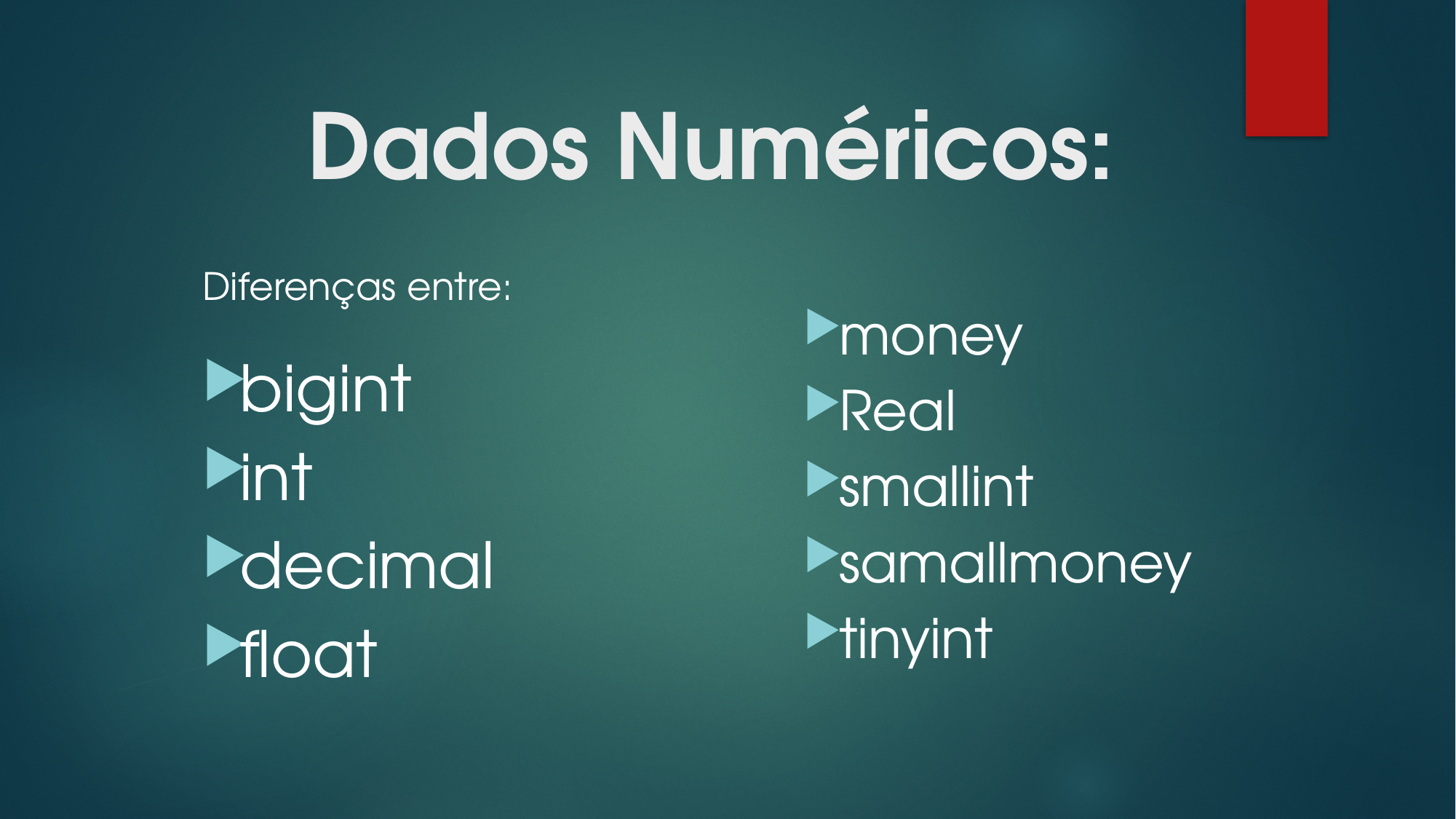

# Dados Numéricos:

money
Real
smallint
samallmoney
tinyint
Diferenças entre:
bigint
int
decimal
float